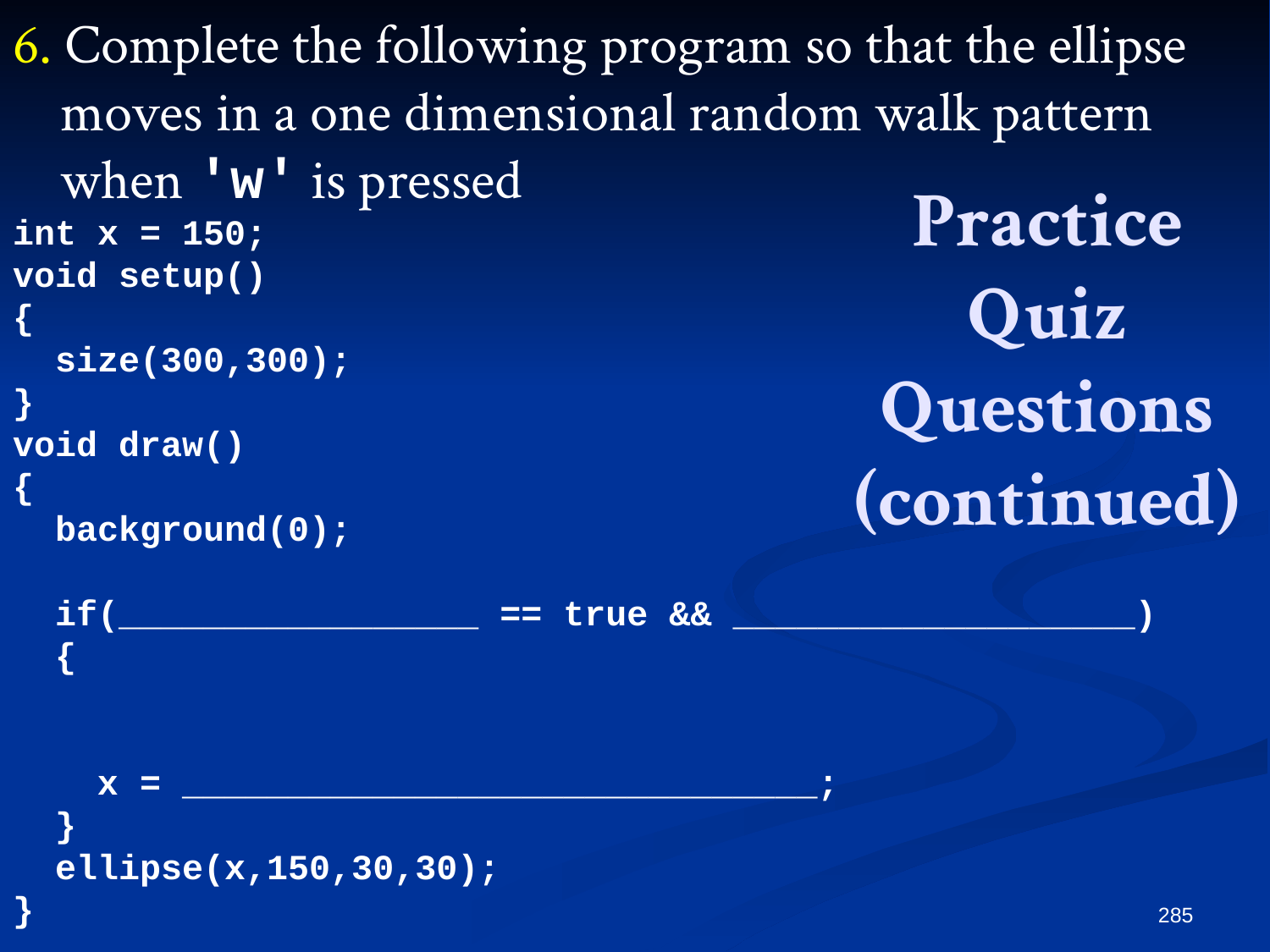

6. Complete the following program so that the ellipse moves in a one dimensional random walk pattern when 'w' is pressed
int x = 150;
void setup()
{
  size(300,300);
}
void draw()
{
  background(0);

  if(_________________ == true && ___________________)
  {

    x = ______________________________;
  }
  ellipse(x,150,30,30);
}
# Practice Quiz Questions (continued)
285